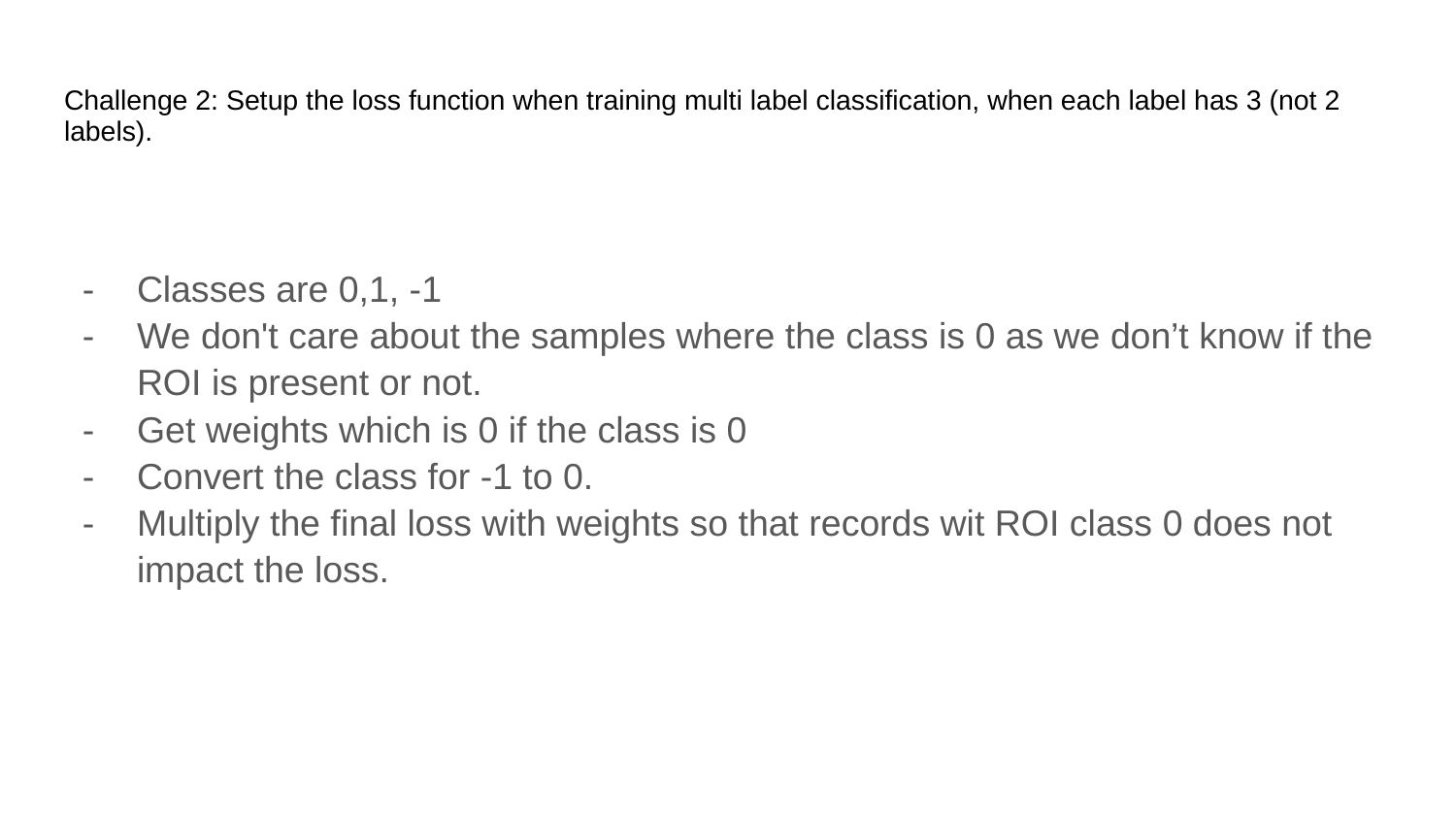

# Challenge 2: Setup the loss function when training multi label classification, when each label has 3 (not 2 labels).

Classes are 0,1, -1
We don't care about the samples where the class is 0 as we don’t know if the ROI is present or not.
Get weights which is 0 if the class is 0
Convert the class for -1 to 0.
Multiply the final loss with weights so that records wit ROI class 0 does not impact the loss.